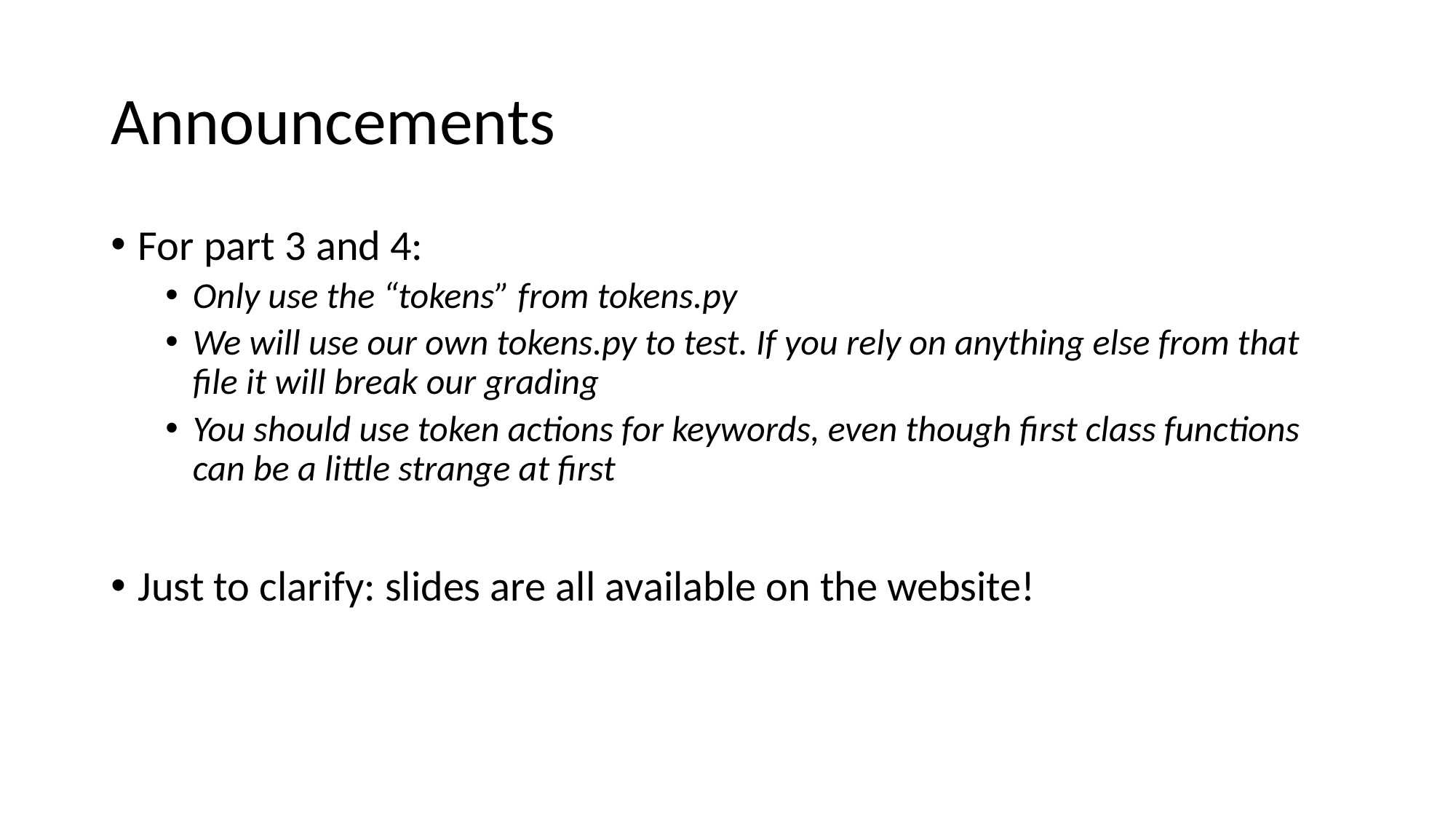

# Announcements
For part 3 and 4:
Only use the “tokens” from tokens.py
We will use our own tokens.py to test. If you rely on anything else from that file it will break our grading
You should use token actions for keywords, even though first class functions can be a little strange at first

Just to clarify: slides are all available on the website!